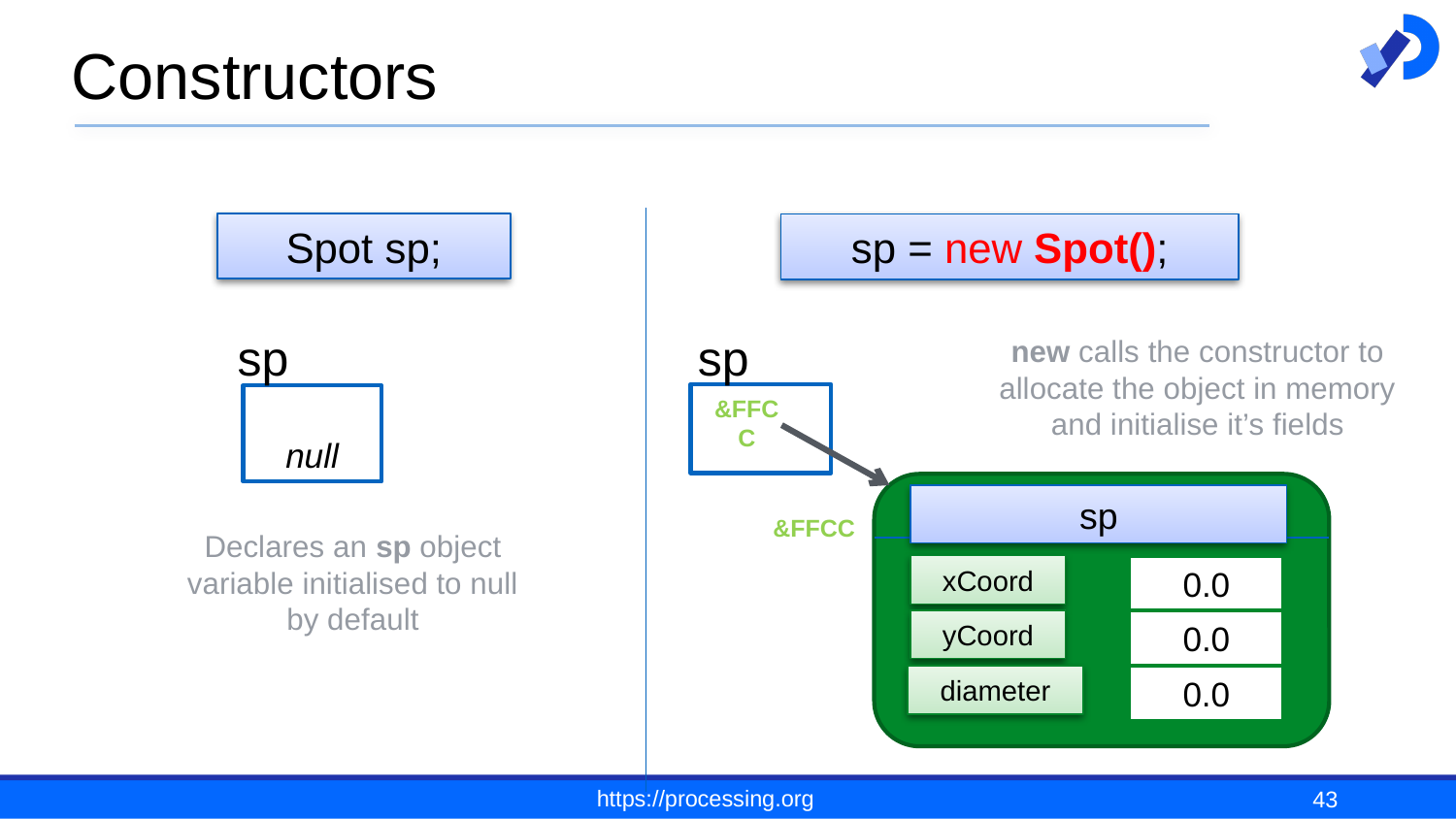

# Constructors
Spot sp;
sp = new Spot();
sp
sp
new calls the constructor to allocate the object in memory and initialise it’s fields

&FFCC
null

sp
&FFCC
Declares an sp object variable initialised to null by default
xCoord
0.0
yCoord
0.0
diameter
0.0
43
https://processing.org